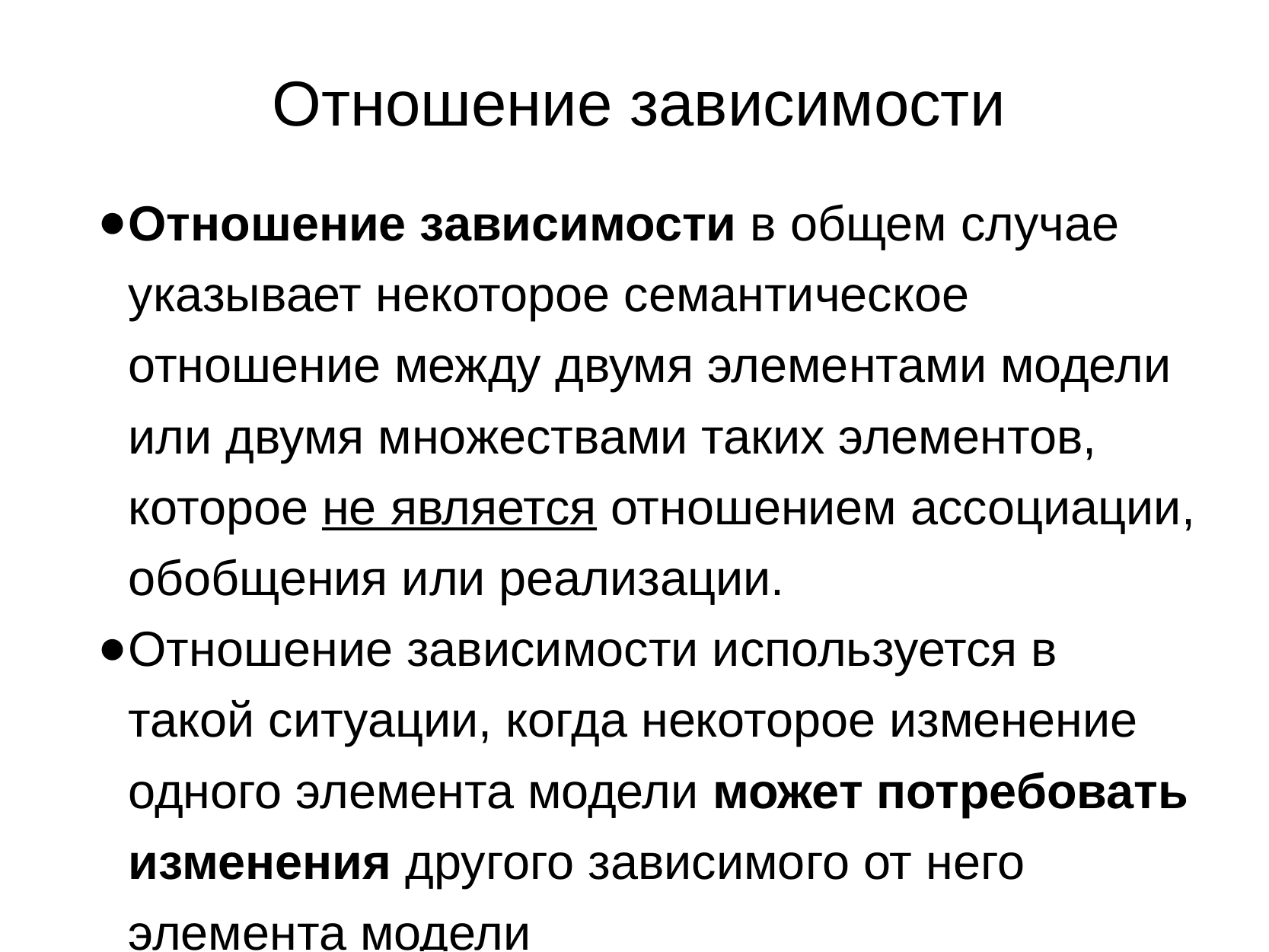

# Отношение зависимости
Отношение зависимости в общем случае указывает некоторое семантическое отношение между двумя элементами модели или двумя множествами таких элементов, которое не является отношением ассоциации, обобщения или реализации.
Отношение зависимости используется в такой ситуации, когда некоторое изменение одного элемента модели может потребовать изменения другого зависимого от него элемента модели